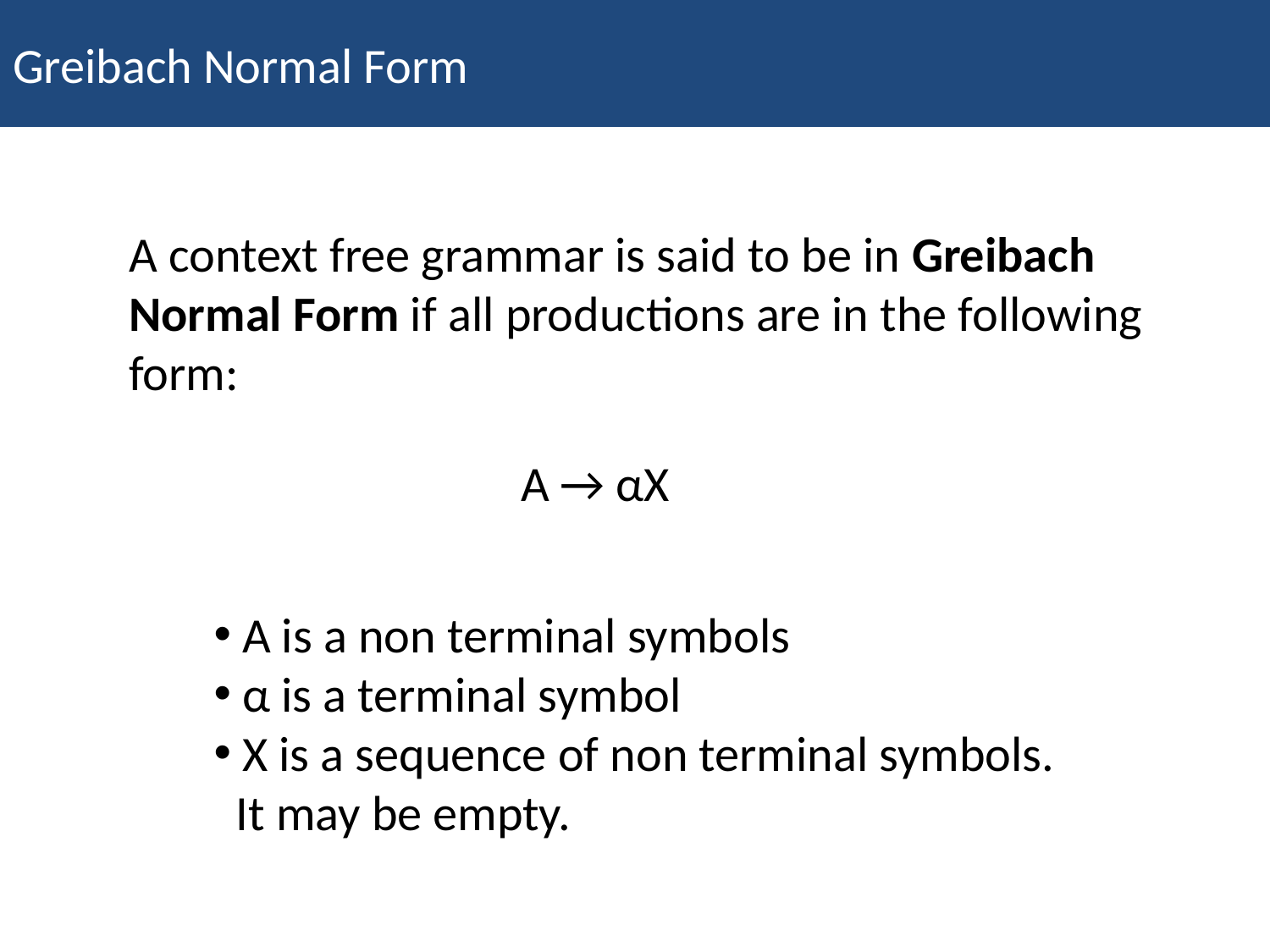

Greibach Normal Form
A context free grammar is said to be in Greibach Normal Form if all productions are in the following form:
A → αX
 A is a non terminal symbols
 α is a terminal symbol
 X is a sequence of non terminal symbols.
  It may be empty.